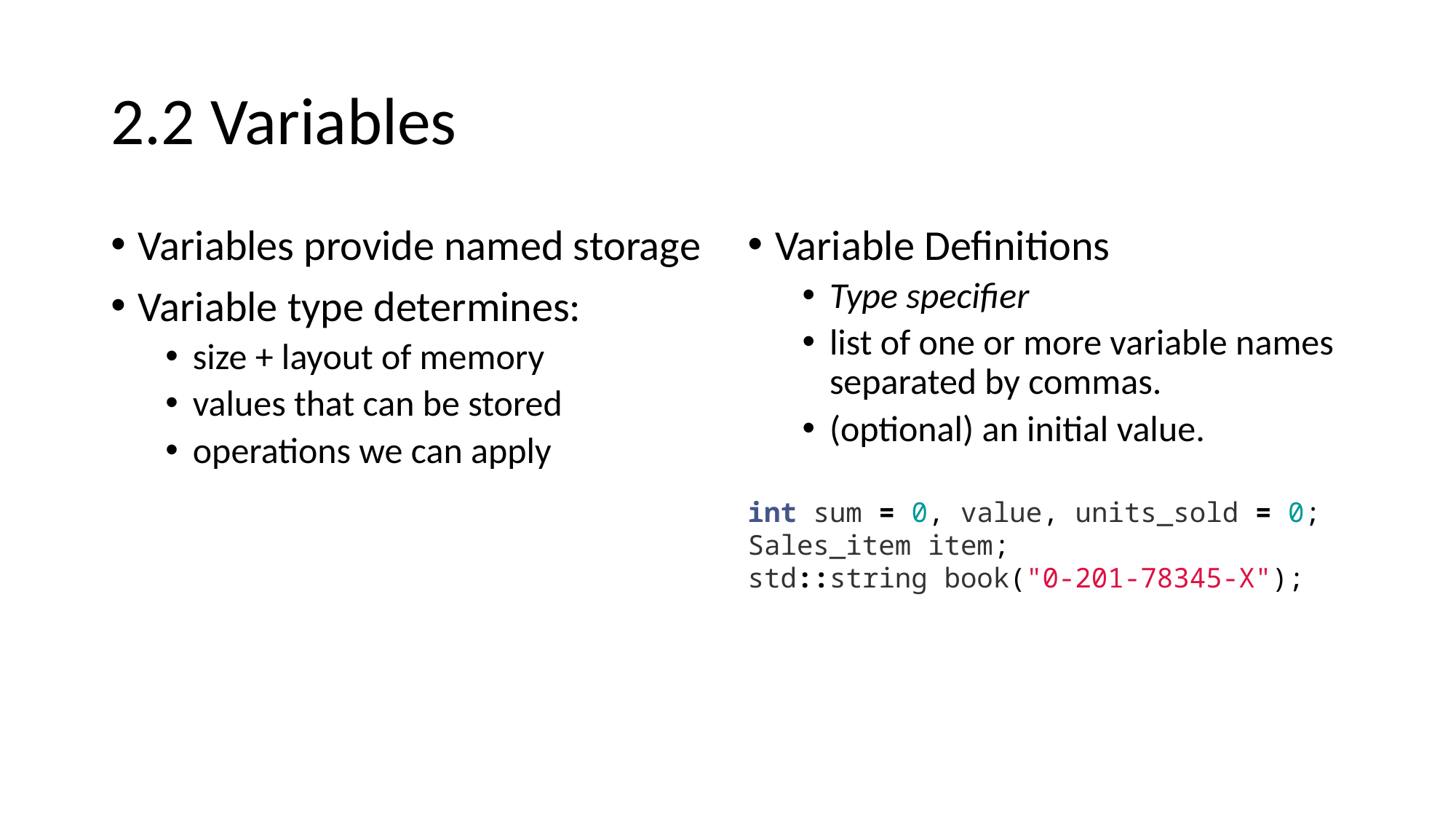

# 2.2 Variables
Variables provide named storage
Variable type determines:
size + layout of memory
values that can be stored
operations we can apply
Variable Definitions
Type specifier
list of one or more variable names separated by commas.
(optional) an initial value.

int sum = 0, value, units_sold = 0;
Sales_item item;
std::string book("0-201-78345-X");